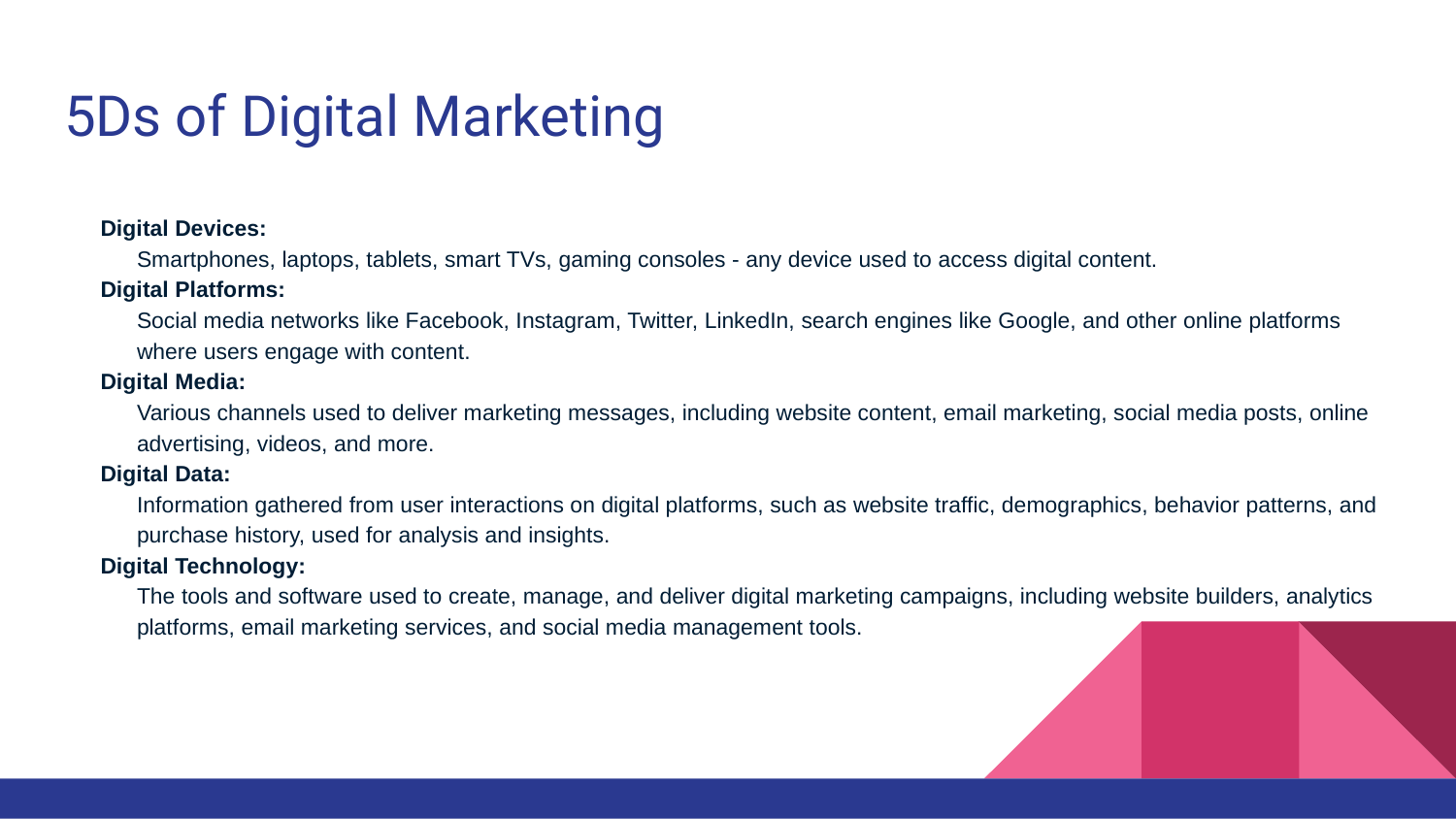

# 5Ds of Digital Marketing
Digital Devices:
Smartphones, laptops, tablets, smart TVs, gaming consoles - any device used to access digital content.
Digital Platforms:
Social media networks like Facebook, Instagram, Twitter, LinkedIn, search engines like Google, and other online platforms where users engage with content.
Digital Media:
Various channels used to deliver marketing messages, including website content, email marketing, social media posts, online advertising, videos, and more.
Digital Data:
Information gathered from user interactions on digital platforms, such as website traffic, demographics, behavior patterns, and purchase history, used for analysis and insights.
Digital Technology:
The tools and software used to create, manage, and deliver digital marketing campaigns, including website builders, analytics platforms, email marketing services, and social media management tools.